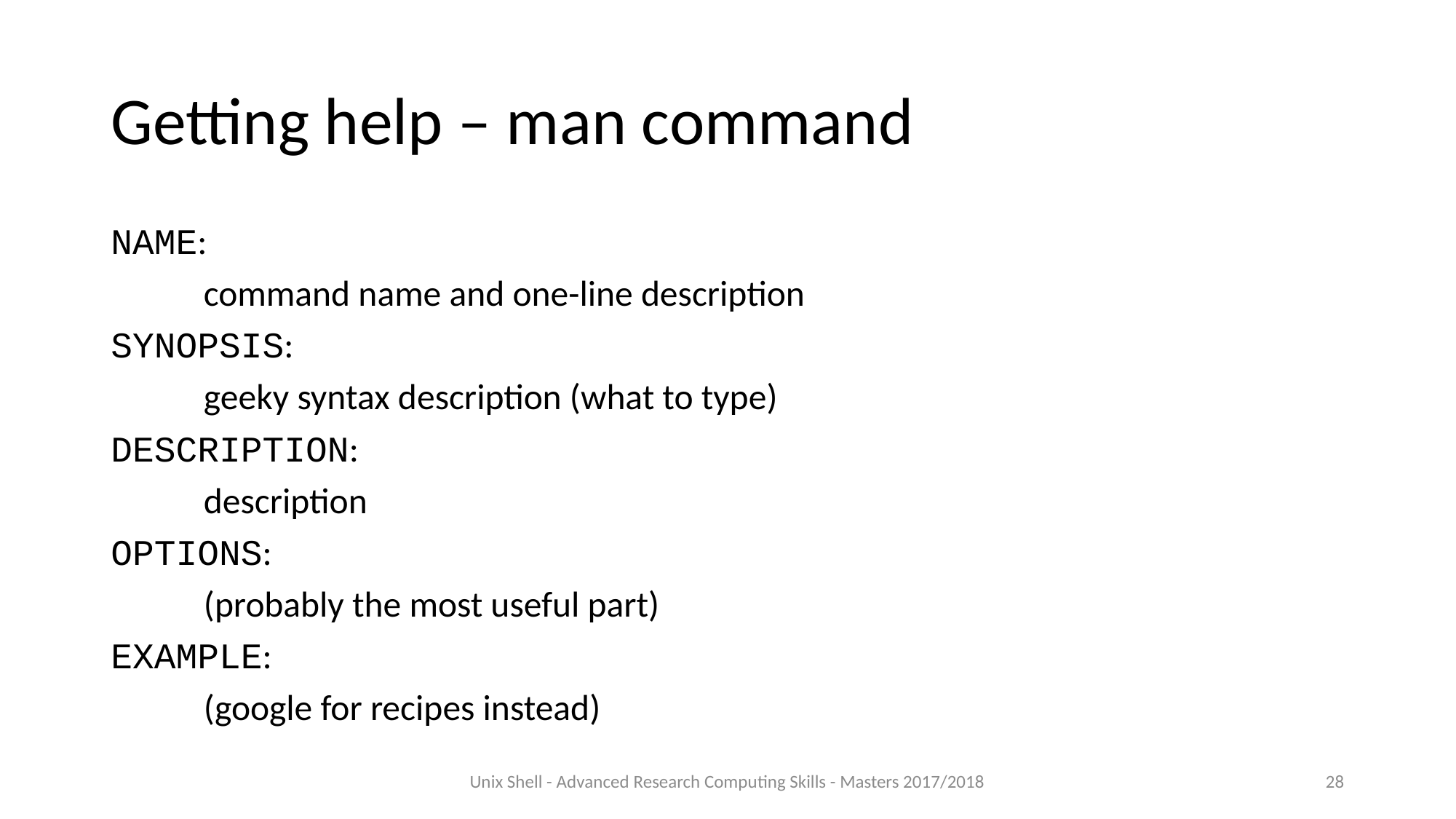

# Getting help – man command
NAME:
	command name and one-line description
SYNOPSIS:
	geeky syntax description (what to type)
DESCRIPTION:
	description
OPTIONS:
	(probably the most useful part)
EXAMPLE:
	(google for recipes instead)
Unix Shell - Advanced Research Computing Skills - Masters 2017/2018
28